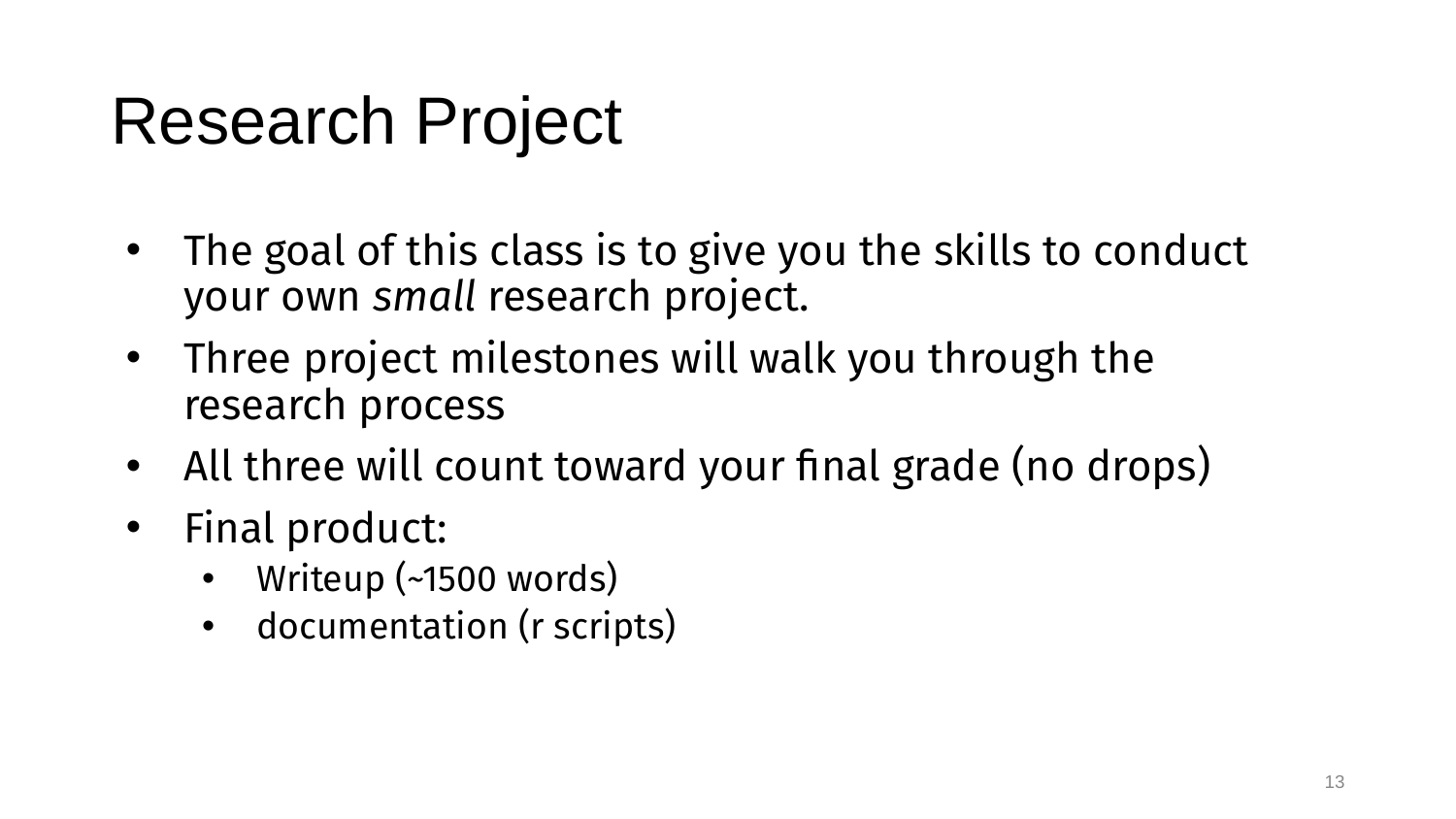

# Research Project
The goal of this class is to give you the skills to conduct your own small research project.
Three project milestones will walk you through the research process
All three will count toward your final grade (no drops)
Final product:
Writeup (~1500 words)
documentation (r scripts)
13